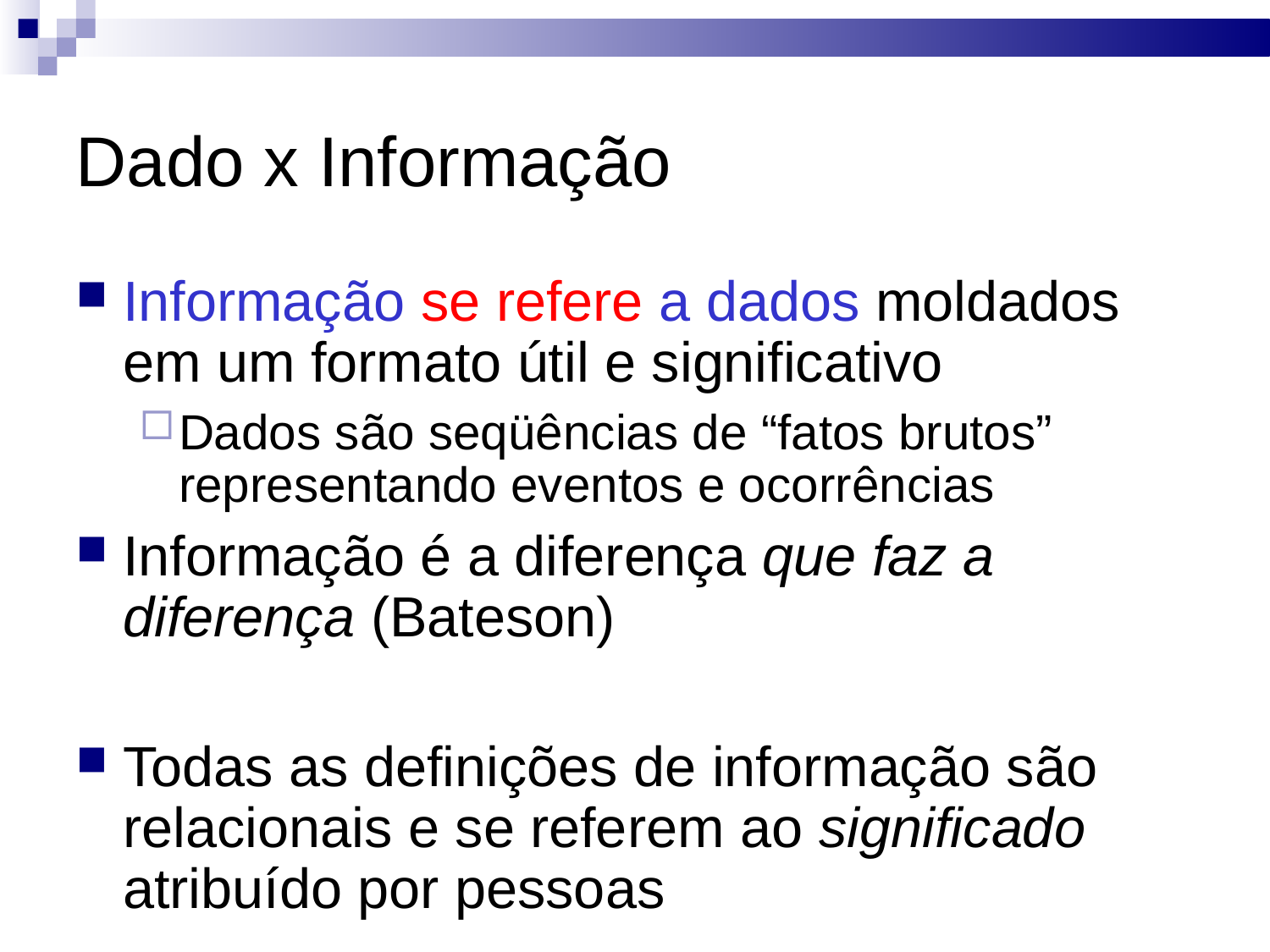

# Dado x Informação
Informação se refere a dados moldados em um formato útil e significativo
Dados são seqüências de “fatos brutos” representando eventos e ocorrências
Informação é a diferença que faz a diferença (Bateson)‏

Todas as definições de informação são relacionais e se referem ao significado atribuído por pessoas